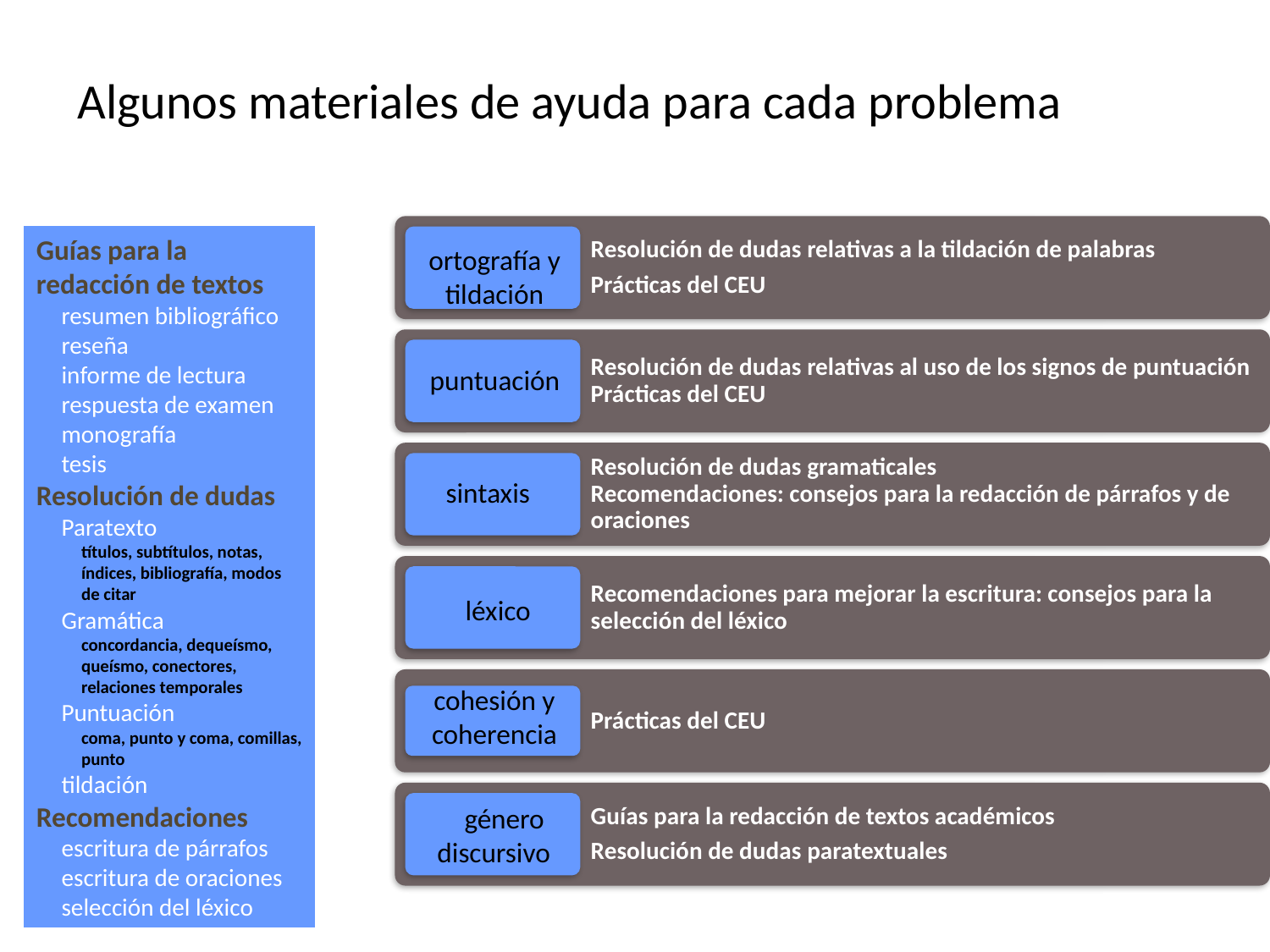

Centro de Escritura Universitaria
# Algunas soluciones para los distintos niveles de problemas
Algunos materiales de ayuda para cada problema
Resolución de dudas relativas a la tildación de palabras
Prácticas del CEU
Resolución de dudas relativas al uso de los signos de puntuación
Prácticas del CEU
Resolución de dudas gramaticales
Recomendaciones: consejos para la redacción de párrafos y de oraciones
Recomendaciones para mejorar la escritura: consejos para la selección del léxico
Prácticas del CEU
Guías para la redacción de textos académicos
Resolución de dudas paratextuales
Guías para la redacción de textos
resumen bibliográfico
reseña
informe de lectura
respuesta de examen
monografía
tesis
Resolución de dudas
Paratexto
títulos, subtítulos, notas, índices, bibliografía, modos de citar
Gramática
concordancia, dequeísmo, queísmo, conectores, relaciones temporales
Puntuación
coma, punto y coma, comillas, punto
tildación
Recomendaciones
escritura de párrafos
escritura de oraciones
selección del léxico
ortografía y
tildación

puntuación
sintaxis
léxico
cohesión y coherencia
género
discursivo